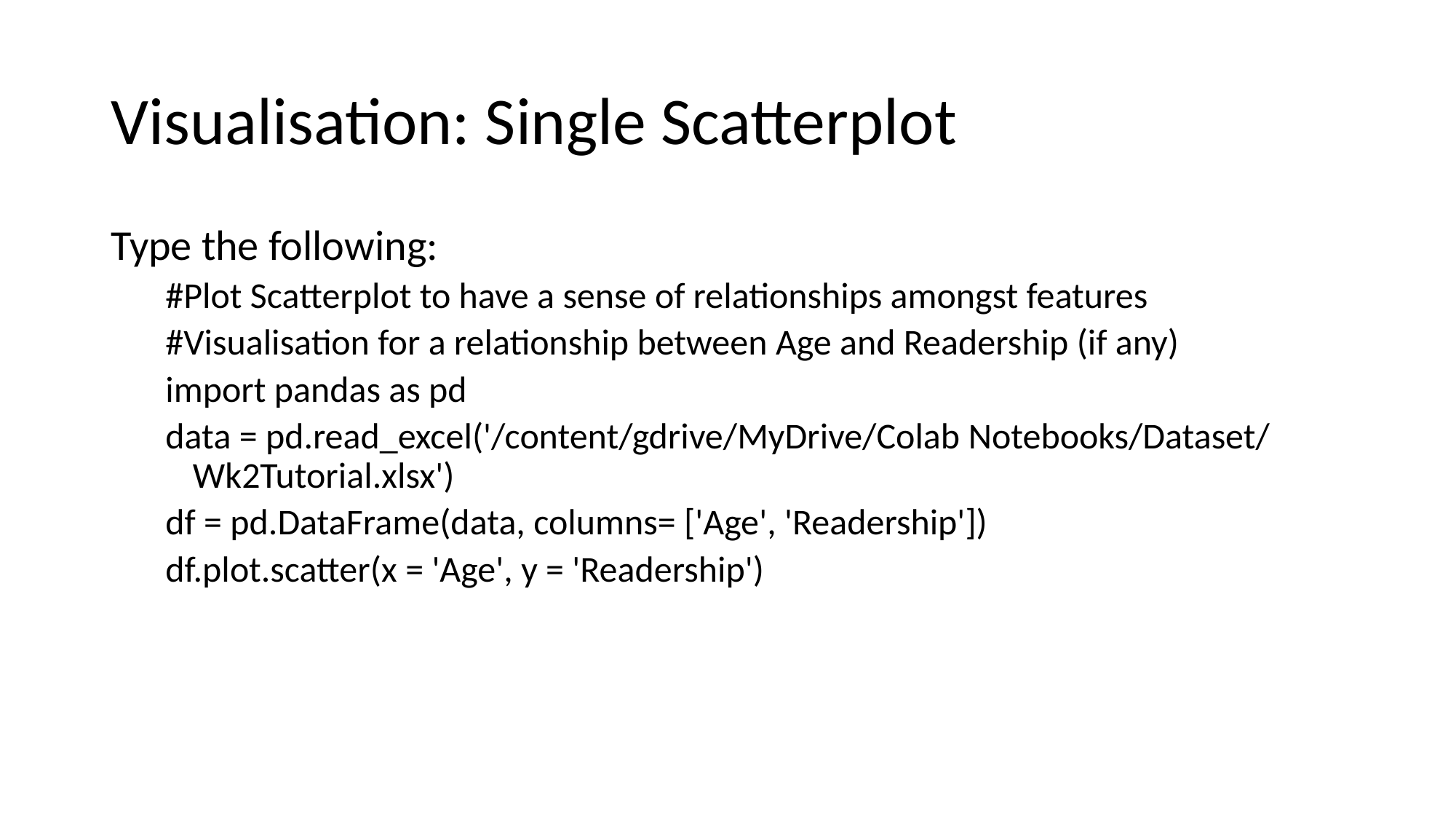

# Visualisation: Single Scatterplot
Type the following:
#Plot Scatterplot to have a sense of relationships amongst features
#Visualisation for a relationship between Age and Readership (if any)
import pandas as pd
data = pd.read_excel('/content/gdrive/MyDrive/Colab Notebooks/Dataset/Wk2Tutorial.xlsx')
df = pd.DataFrame(data, columns= ['Age', 'Readership'])
df.plot.scatter(x = 'Age', y = 'Readership')